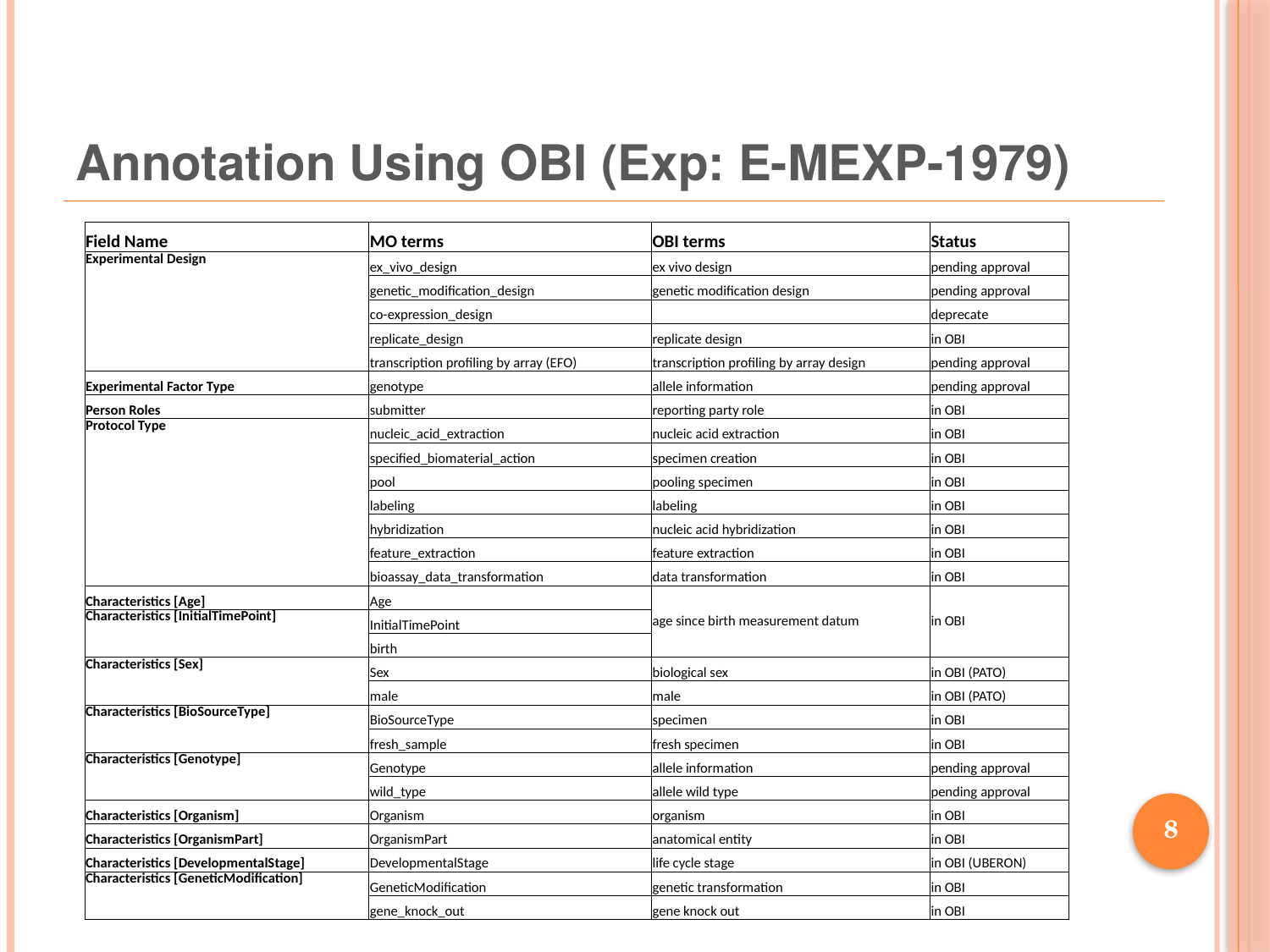

# Annotation Using OBI (Exp: E-MEXP-1979)
| Field Name | MO terms | OBI terms | Status |
| --- | --- | --- | --- |
| Experimental Design | ex\_vivo\_design | ex vivo design | pending approval |
|  | genetic\_modification\_design | genetic modification design | pending approval |
|  | co-expression\_design |  | deprecate |
|  | replicate\_design | replicate design | in OBI |
|  | transcription profiling by array (EFO) | transcription profiling by array design | pending approval |
| Experimental Factor Type | genotype | allele information | pending approval |
| Person Roles | submitter | reporting party role | in OBI |
| Protocol Type | nucleic\_acid\_extraction | nucleic acid extraction | in OBI |
|  | specified\_biomaterial\_action | specimen creation | in OBI |
|  | pool | pooling specimen | in OBI |
|  | labeling | labeling | in OBI |
|  | hybridization | nucleic acid hybridization | in OBI |
|  | feature\_extraction | feature extraction | in OBI |
|  | bioassay\_data\_transformation | data transformation | in OBI |
| Characteristics [Age] | Age | age since birth measurement datum | in OBI |
| Characteristics [InitialTimePoint] | InitialTimePoint |  |  |
|  | birth |  |  |
| Characteristics [Sex] | Sex | biological sex | in OBI (PATO) |
|  | male | male | in OBI (PATO) |
| Characteristics [BioSourceType] | BioSourceType | specimen | in OBI |
|  | fresh\_sample | fresh specimen | in OBI |
| Characteristics [Genotype] | Genotype | allele information | pending approval |
|  | wild\_type | allele wild type | pending approval |
| Characteristics [Organism] | Organism | organism | in OBI |
| Characteristics [OrganismPart] | OrganismPart | anatomical entity | in OBI |
| Characteristics [DevelopmentalStage] | DevelopmentalStage | life cycle stage | in OBI (UBERON) |
| Characteristics [GeneticModification] | GeneticModification | genetic transformation | in OBI |
|  | gene\_knock\_out | gene knock out | in OBI |
8